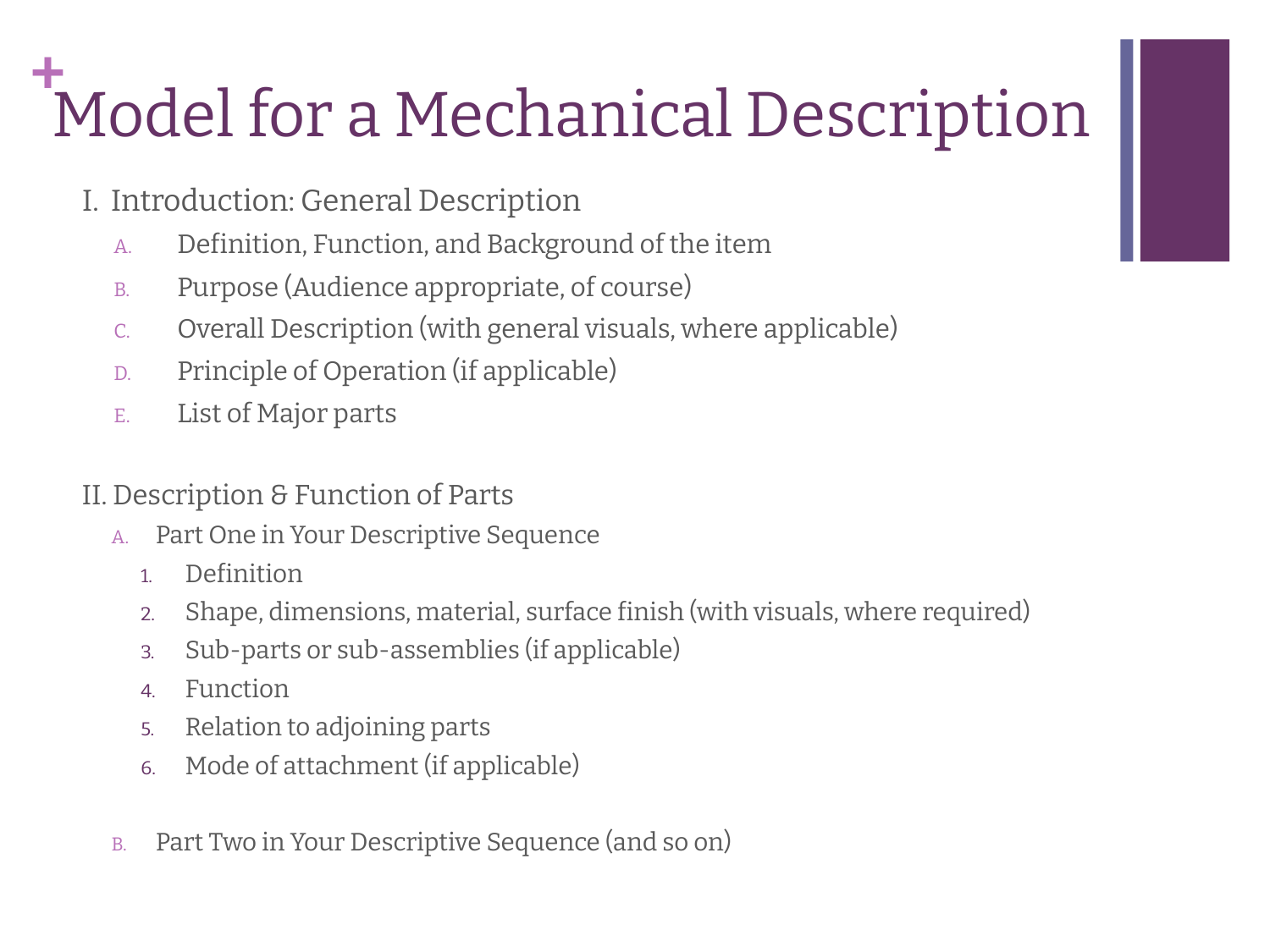

# Model for a Mechanical Description
I.  Introduction: General Description
Definition, Function, and Background of the item
Purpose (Audience appropriate, of course)
Overall Description (with general visuals, where applicable)
Principle of Operation (if applicable)
List of Major parts
II. Description & Function of Parts
Part One in Your Descriptive Sequence
Definition
Shape, dimensions, material, surface finish (with visuals, where required)
Sub-parts or sub-assemblies (if applicable)
Function
Relation to adjoining parts
Mode of attachment (if applicable)

Part Two in Your Descriptive Sequence (and so on)